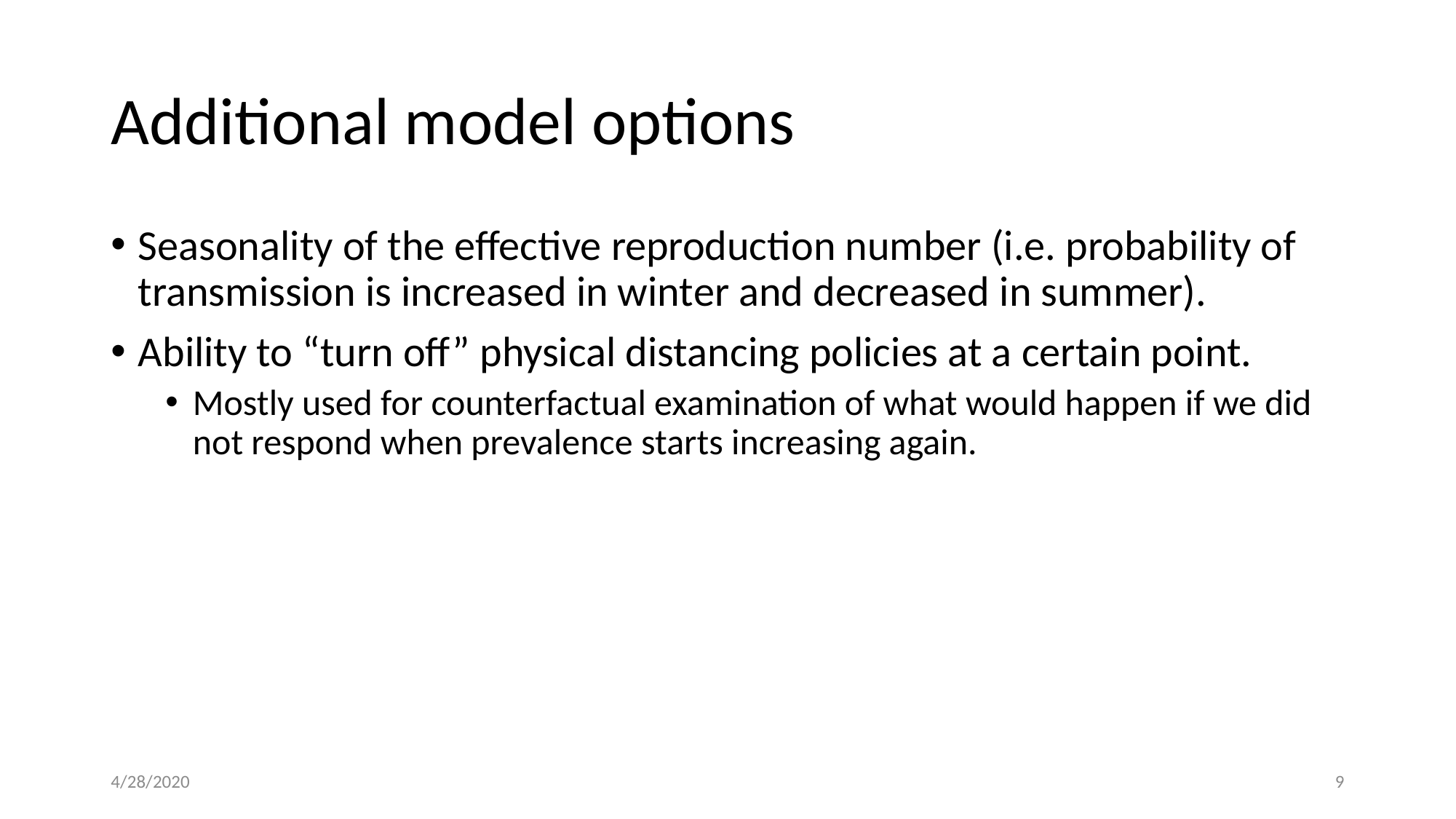

# Additional model options
Seasonality of the effective reproduction number (i.e. probability of transmission is increased in winter and decreased in summer).
Ability to “turn off” physical distancing policies at a certain point.
Mostly used for counterfactual examination of what would happen if we did not respond when prevalence starts increasing again.
4/28/2020
9